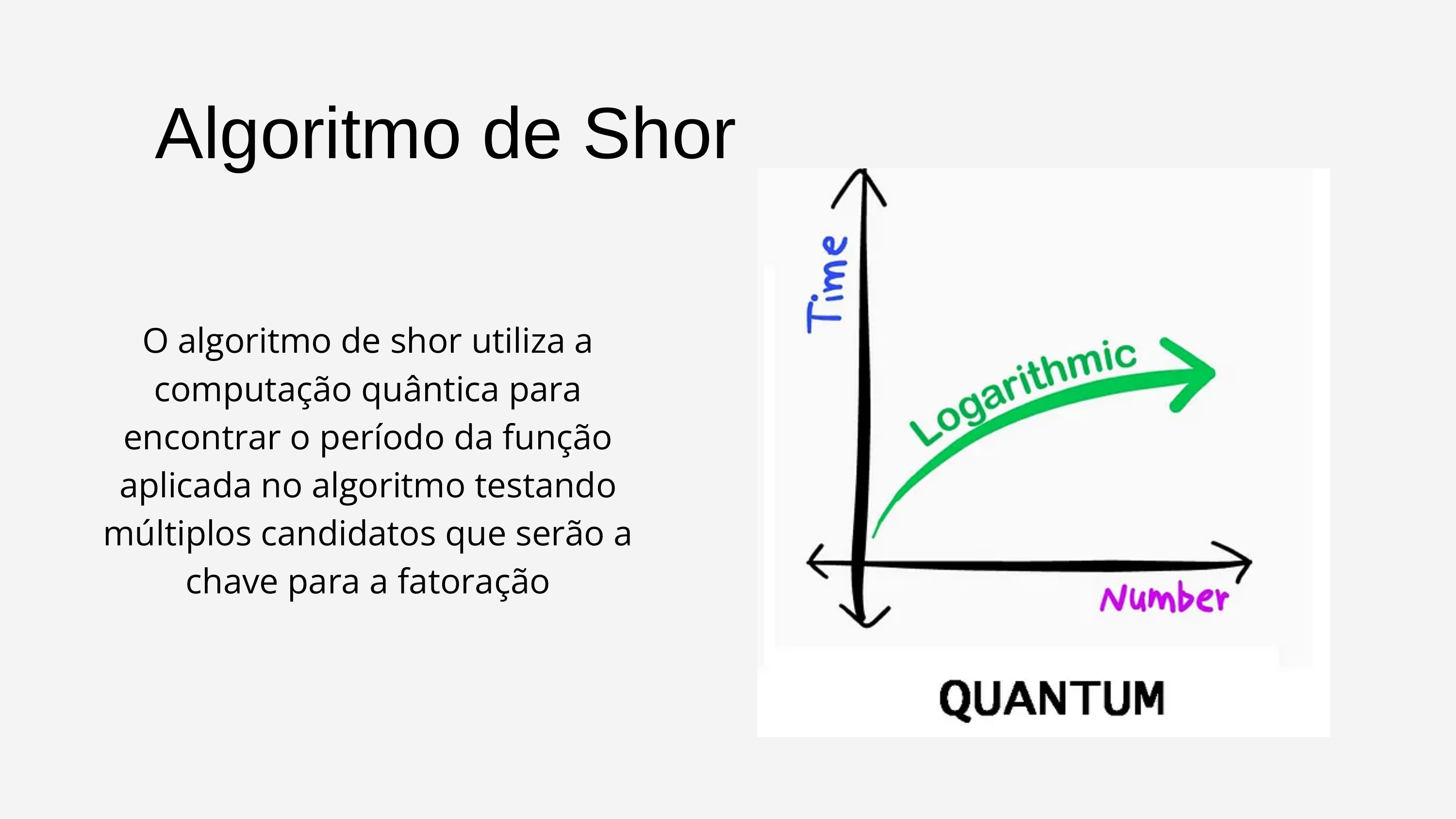

Algoritmo de Shor

O algoritmo de shor utiliza a computação quântica para encontrar o período da função aplicada no algoritmo testando múltiplos candidatos que serão a chave para a fatoração